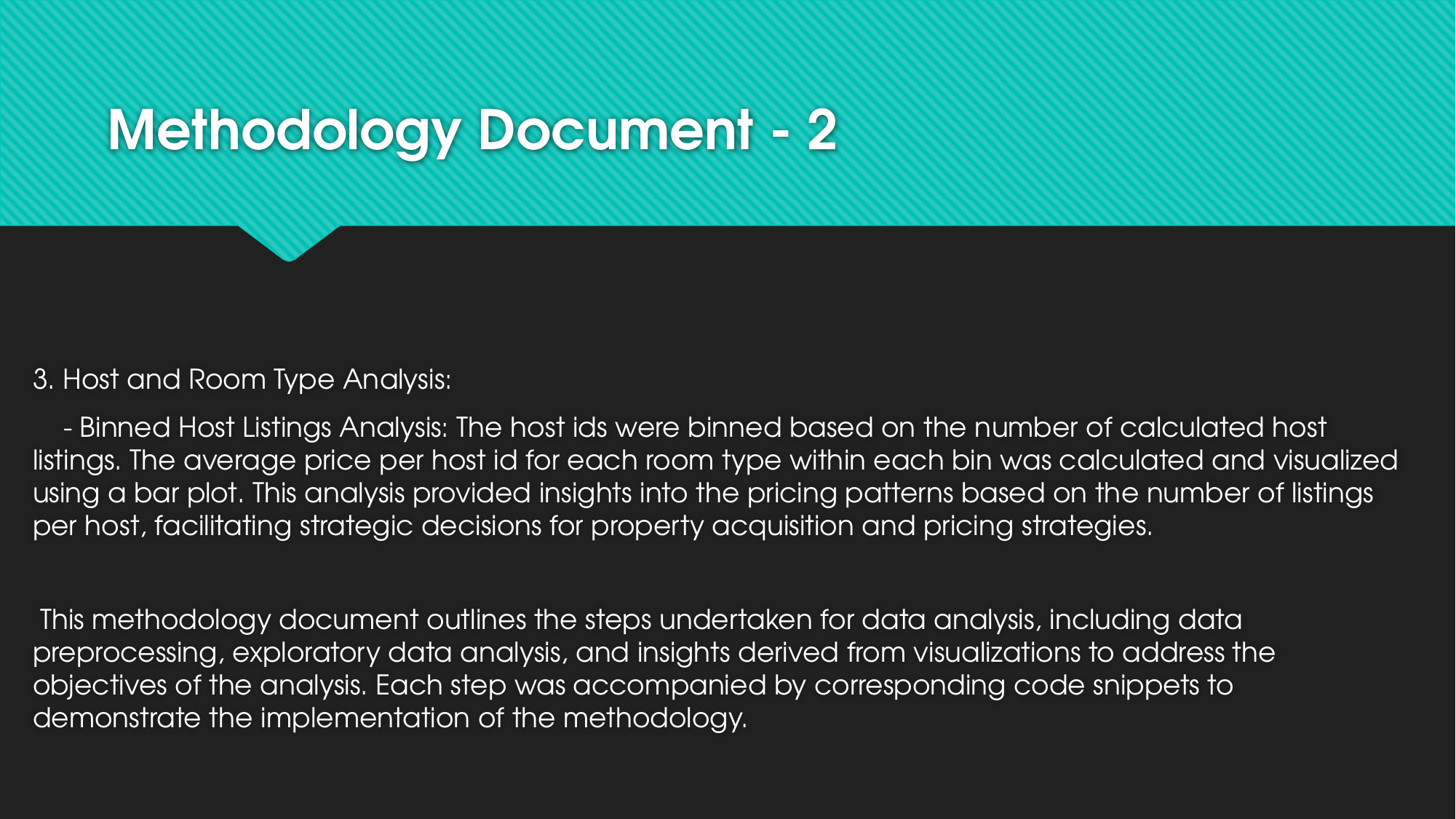

# Methodology Document - 2

3. Host and Room Type Analysis:
    - Binned Host Listings Analysis: The host ids were binned based on the number of calculated host listings. The average price per host id for each room type within each bin was calculated and visualized using a bar plot. This analysis provided insights into the pricing patterns based on the number of listings per host, facilitating strategic decisions for property acquisition and pricing strategies.

 This methodology document outlines the steps undertaken for data analysis, including data preprocessing, exploratory data analysis, and insights derived from visualizations to address the objectives of the analysis. Each step was accompanied by corresponding code snippets to demonstrate the implementation of the methodology.